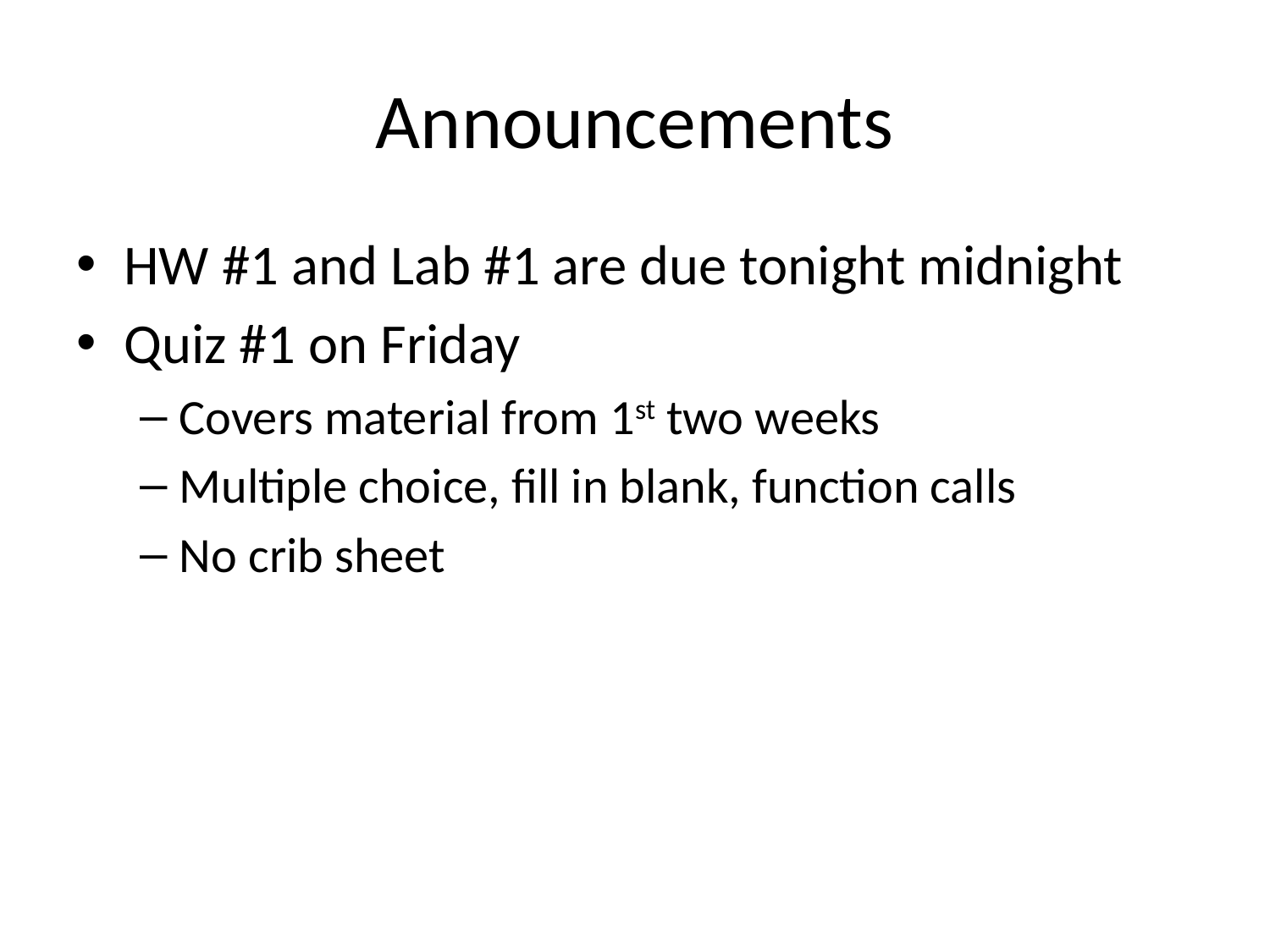

# Announcements
HW #1 and Lab #1 are due tonight midnight
Quiz #1 on Friday
Covers material from 1st two weeks
Multiple choice, fill in blank, function calls
No crib sheet